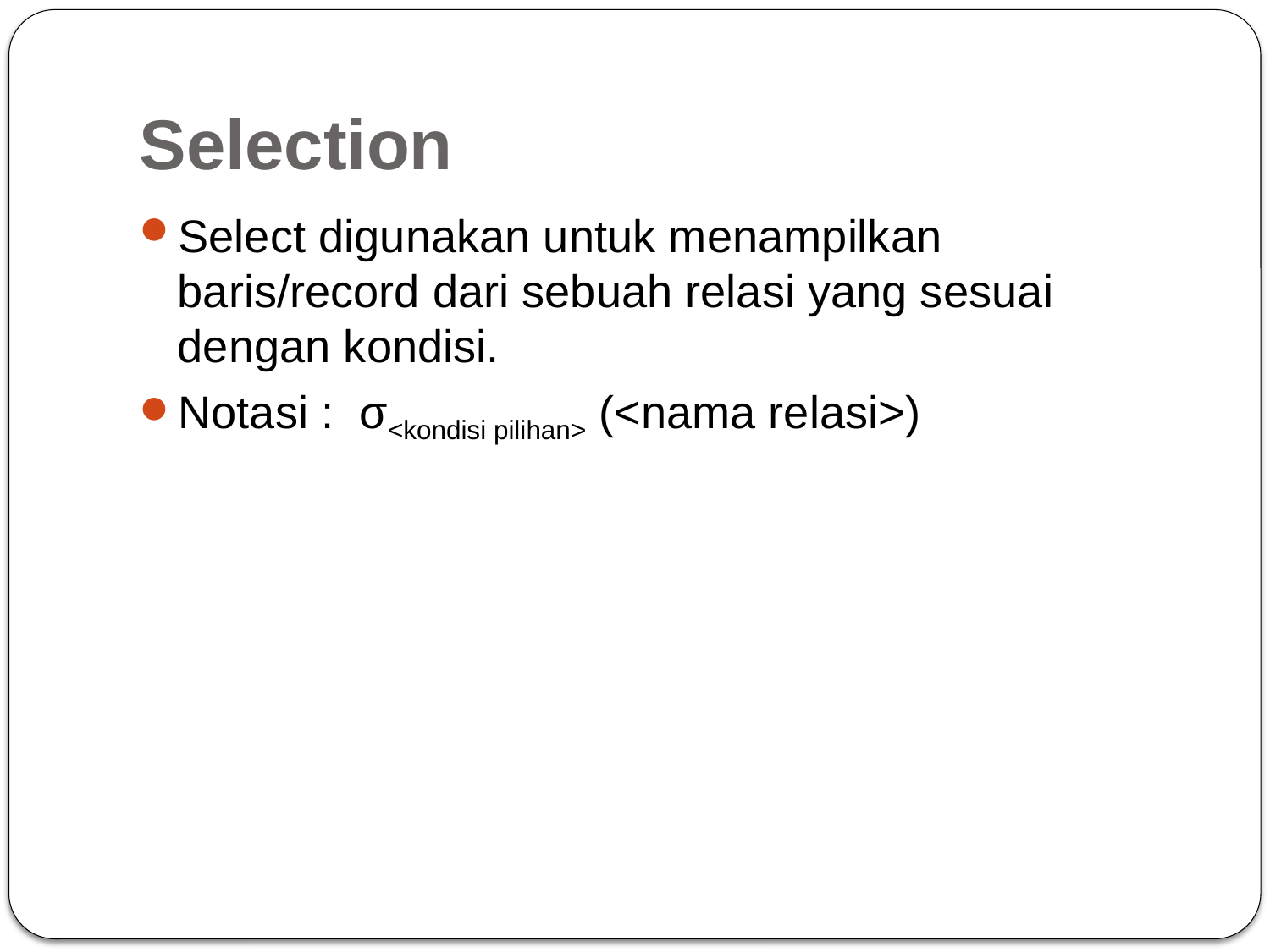

# Selection
Select digunakan untuk menampilkan baris/record dari sebuah relasi yang sesuai dengan kondisi.
Notasi :  σ<kondisi pilihan> (<nama relasi>)